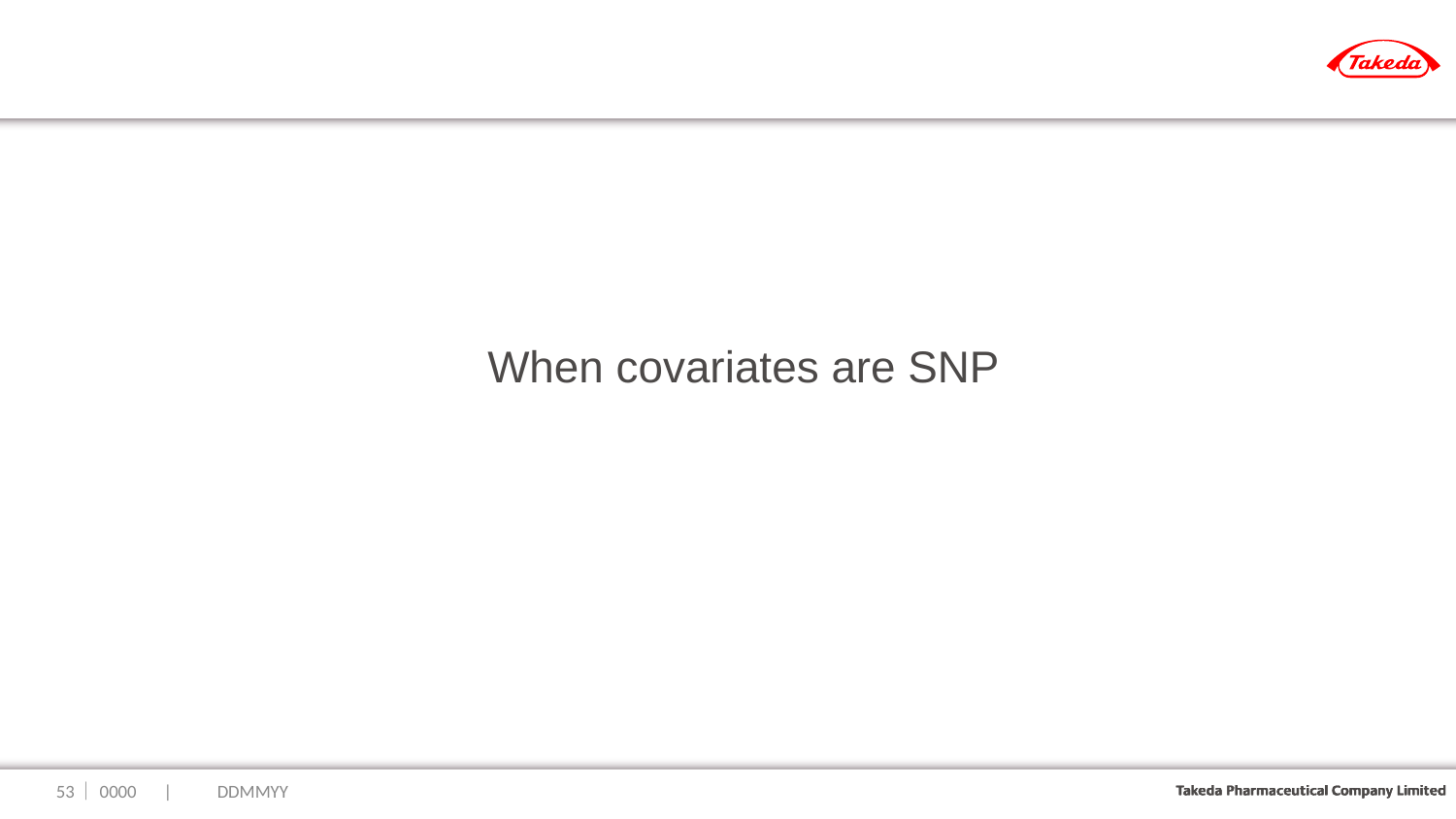

# When covariates are SNP
53
｜0000　|　　DDMMYY